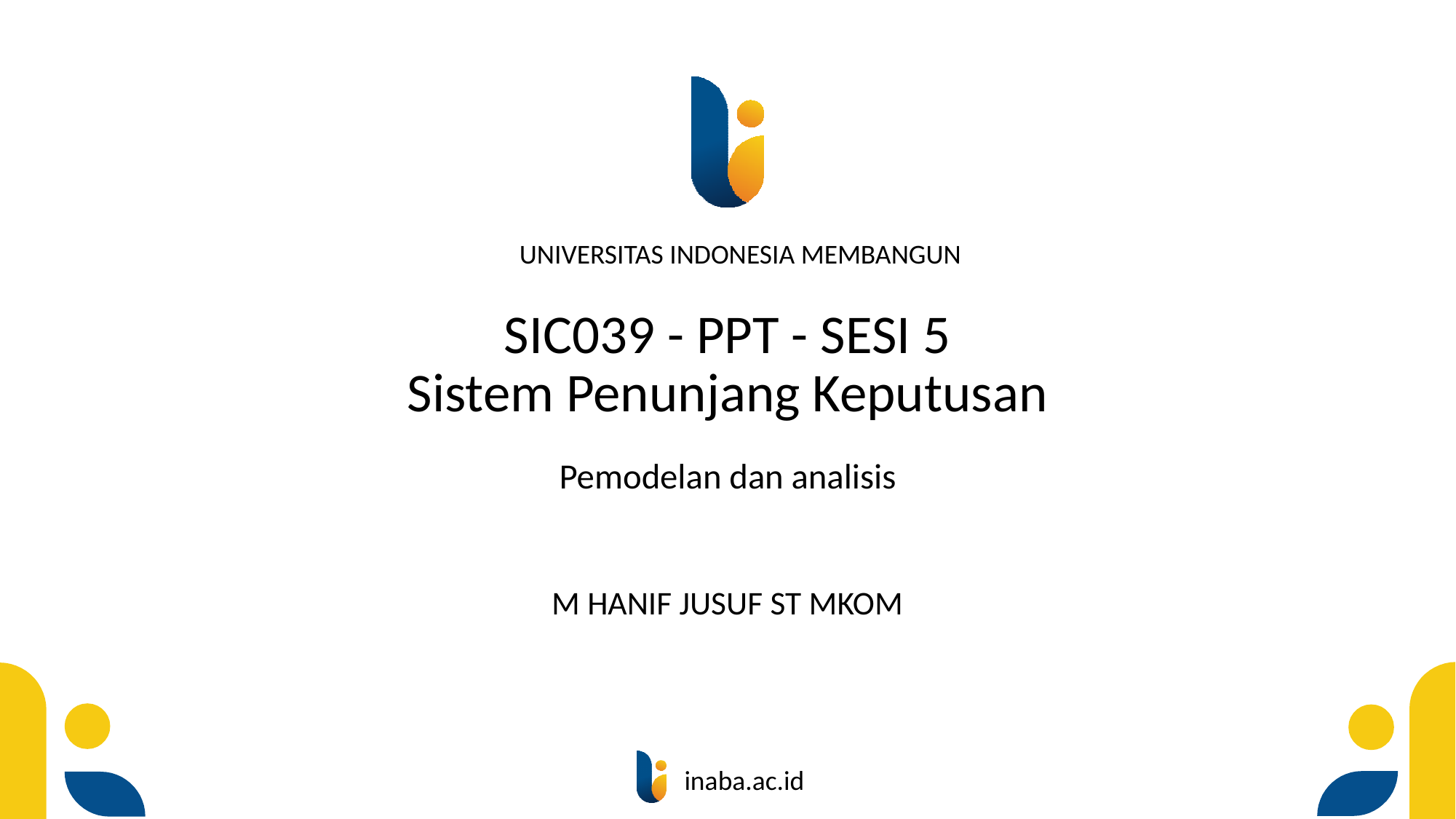

# SIC039 - PPT - SESI 5 Sistem Penunjang Keputusan

Pemodelan dan analisis

M HANIF JUSUF ST MKOM